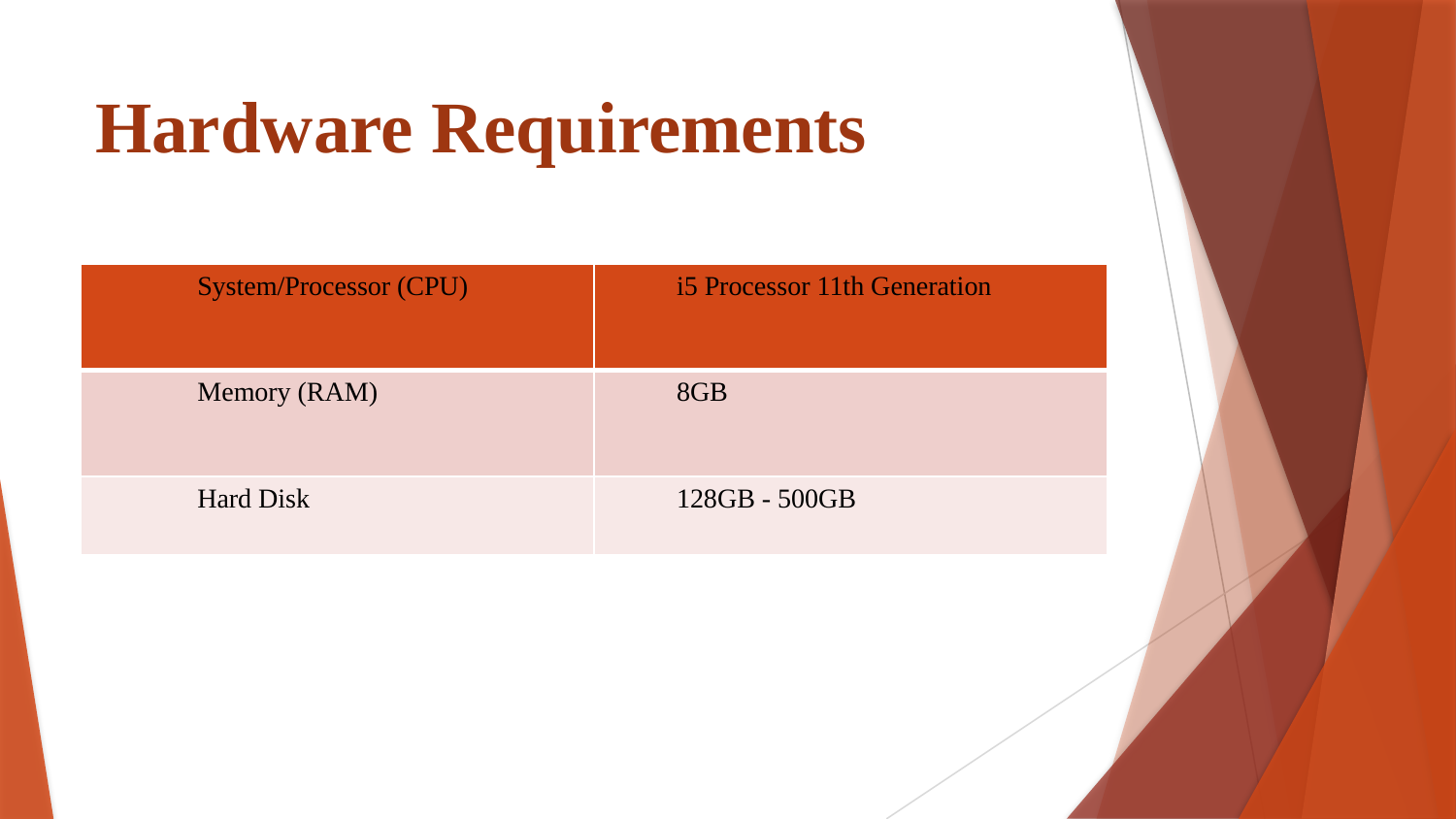

# Hardware Requirements
| System/Processor (CPU) | i5 Processor 11th Generation |
| --- | --- |
| Memory (RAM) | 8GB |
| Hard Disk | 128GB - 500GB |